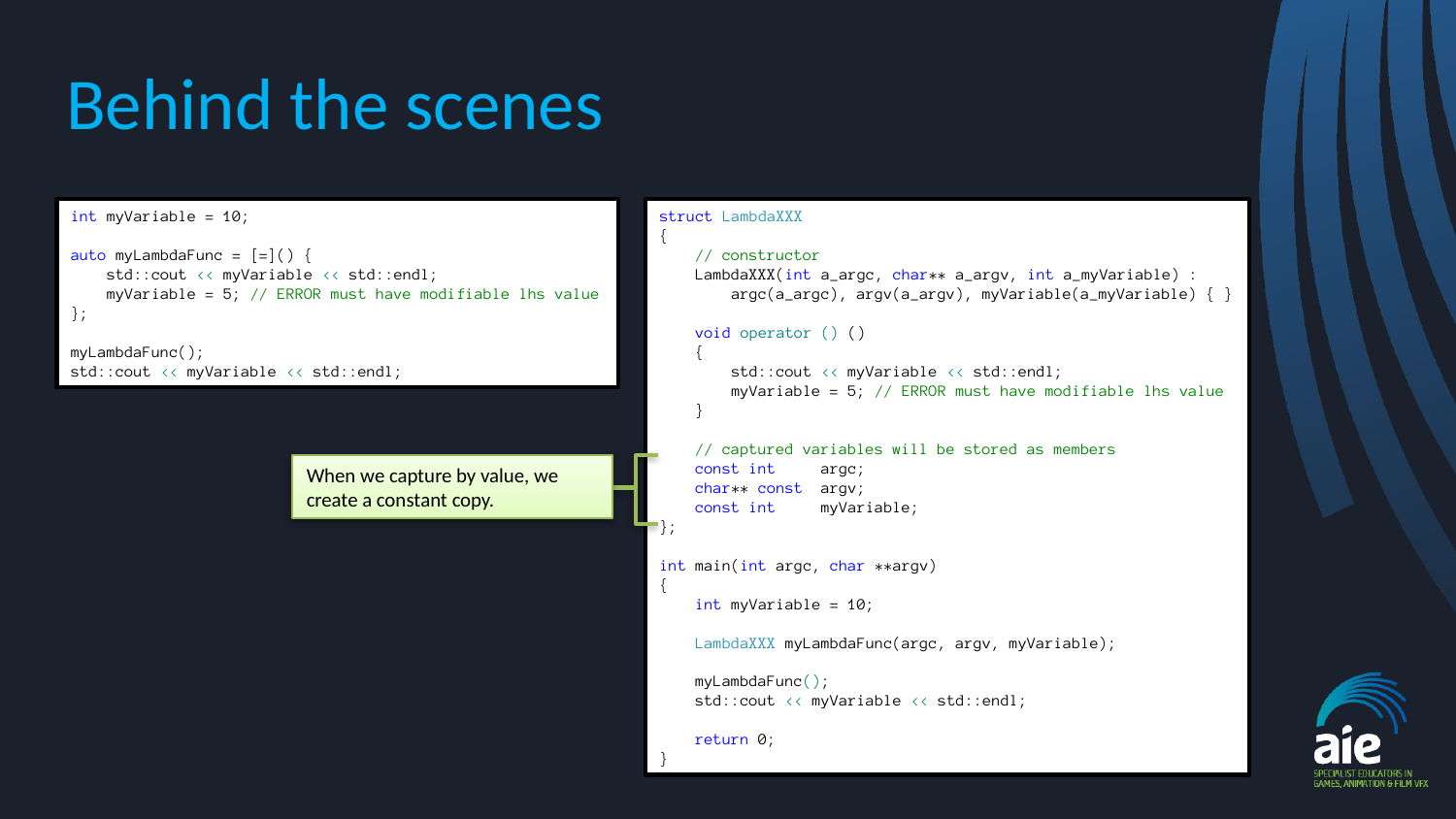

# Behind the scenes

int myVariable = 10;

auto myLambdaFunc = [=]() {
    std::cout << myVariable << std::endl;
    myVariable = 5; // ERROR must have modifiable lhs value
};

myLambdaFunc();
std::cout << myVariable << std::endl;
struct LambdaXXX
{
    // constructor
    LambdaXXX(int a_argc, char** a_argv, int a_myVariable) :
        argc(a_argc), argv(a_argv), myVariable(a_myVariable) { }

    void operator () ()
    {
        std::cout << myVariable << std::endl;
        myVariable = 5; // ERROR must have modifiable lhs value
    }

    // captured variables will be stored as members
    const int     argc;
    char** const  argv;
    const int     myVariable;
};

int main(int argc, char **argv)
{
    int myVariable = 10;

    LambdaXXX myLambdaFunc(argc, argv, myVariable);

    myLambdaFunc();
    std::cout << myVariable << std::endl;

    return 0;
}
When we capture by value, we create a constant copy.